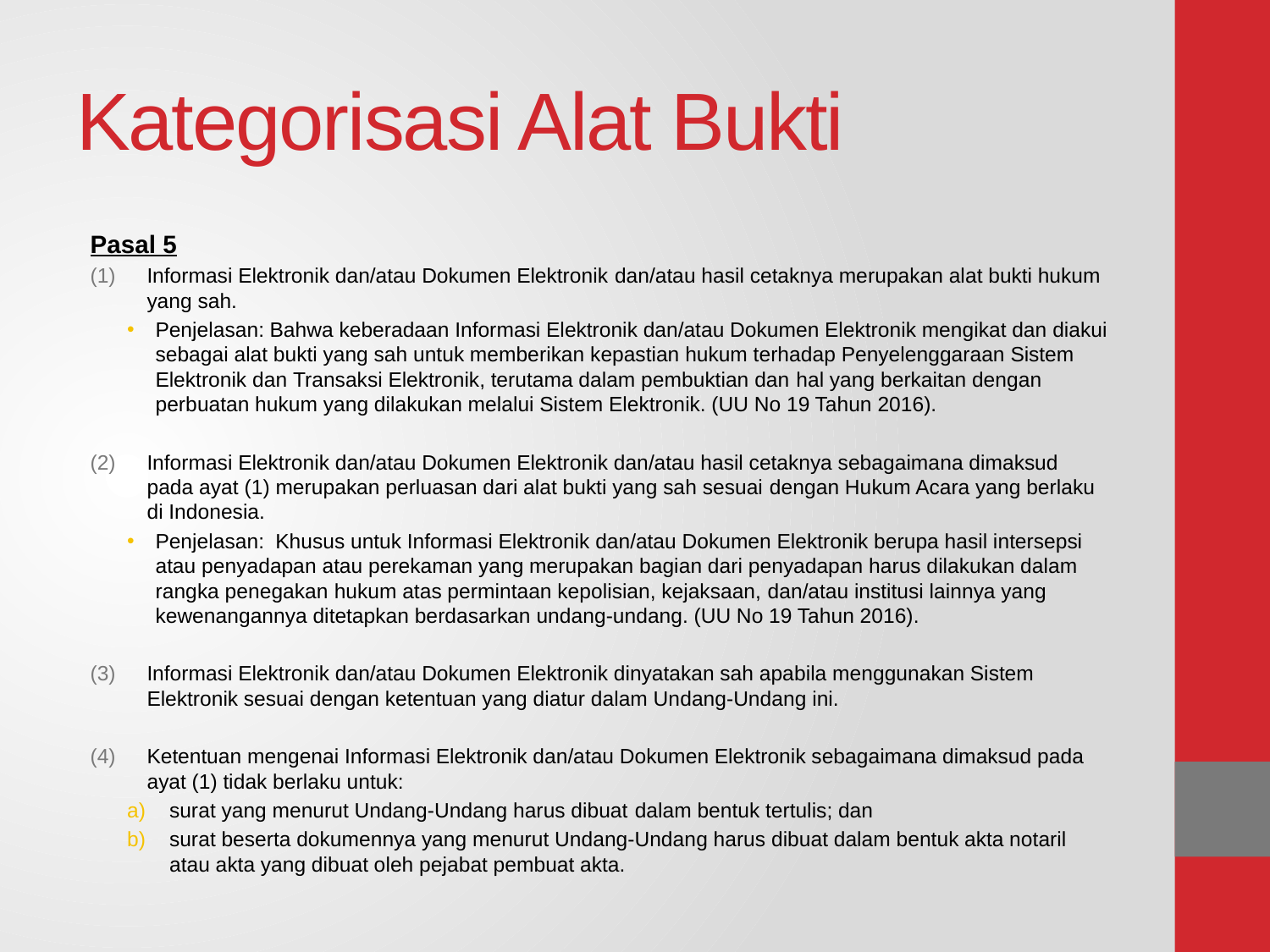

# Kategorisasi Alat Bukti
Pasal 5
Informasi Elektronik dan/atau Dokumen Elektronik dan/atau hasil cetaknya merupakan alat bukti hukum yang sah.
Penjelasan: Bahwa keberadaan Informasi Elektronik dan/atau Dokumen Elektronik mengikat dan diakui sebagai alat bukti yang sah untuk memberikan kepastian hukum terhadap Penyelenggaraan Sistem Elektronik dan Transaksi Elektronik, terutama dalam pembuktian dan hal yang berkaitan dengan perbuatan hukum yang dilakukan melalui Sistem Elektronik. (UU No 19 Tahun 2016).

Informasi Elektronik dan/atau Dokumen Elektronik dan/atau hasil cetaknya sebagaimana dimaksud pada ayat (1) merupakan perluasan dari alat bukti yang sah sesuai dengan Hukum Acara yang berlaku di Indonesia.
Penjelasan:  Khusus untuk Informasi Elektronik dan/atau Dokumen Elektronik berupa hasil intersepsi atau penyadapan atau perekaman yang merupakan bagian dari penyadapan harus dilakukan dalam rangka penegakan hukum atas permintaan kepolisian, kejaksaan, dan/atau institusi lainnya yang kewenangannya ditetapkan berdasarkan undang-undang. (UU No 19 Tahun 2016).

Informasi Elektronik dan/atau Dokumen Elektronik dinyatakan sah apabila menggunakan Sistem Elektronik sesuai dengan ketentuan yang diatur dalam Undang-Undang ini.

Ketentuan mengenai Informasi Elektronik dan/atau Dokumen Elektronik sebagaimana dimaksud pada ayat (1) tidak berlaku untuk:
surat yang menurut Undang-Undang harus dibuat dalam bentuk tertulis; dan
surat beserta dokumennya yang menurut Undang-Undang harus dibuat dalam bentuk akta notaril atau akta yang dibuat oleh pejabat pembuat akta.